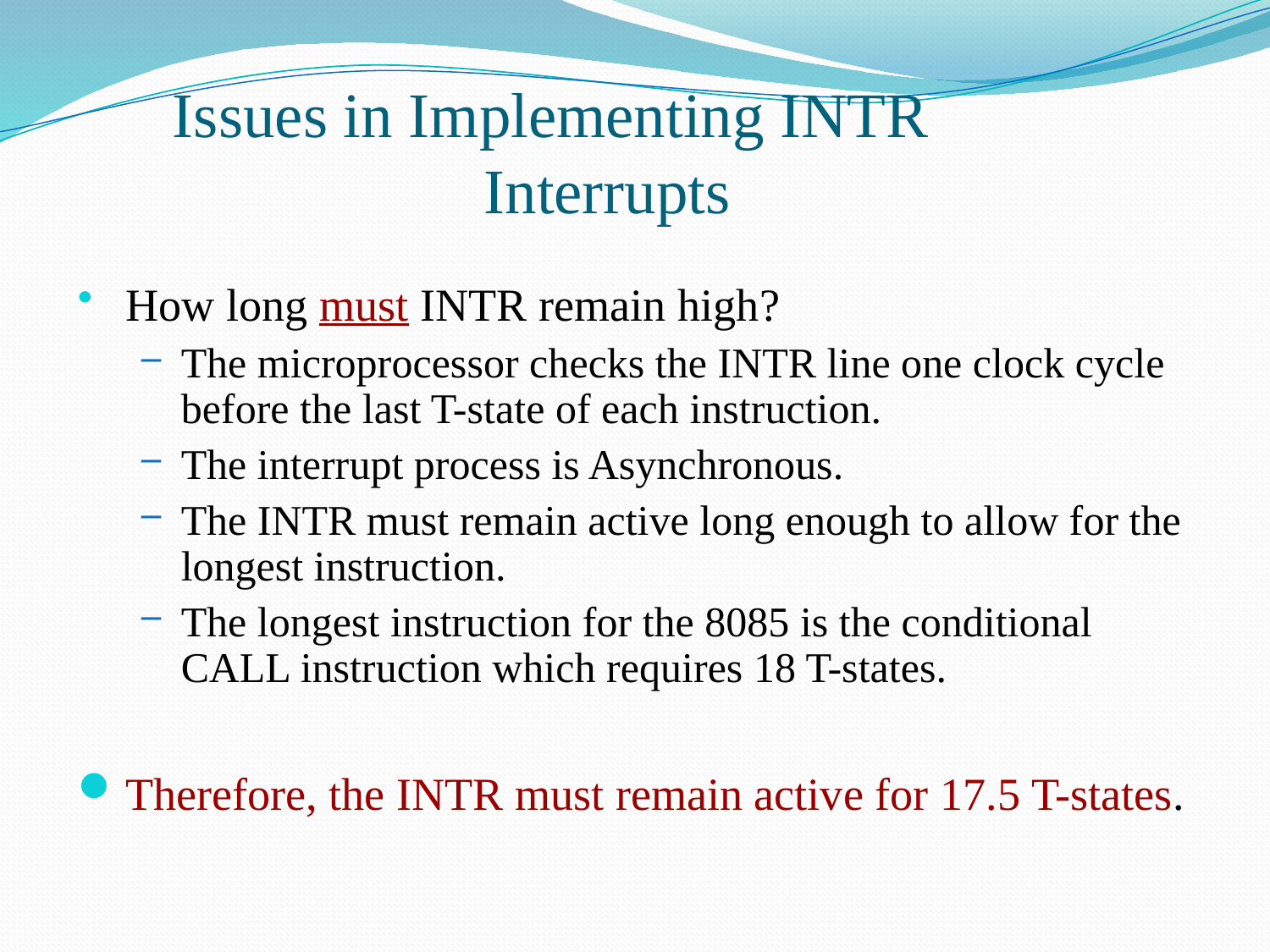

# Issues in Implementing INTR Interrupts
How long must INTR remain high?
The microprocessor checks the INTR line one clock cycle before the last T-state of each instruction.
The interrupt process is Asynchronous.
The INTR must remain active long enough to allow for the longest instruction.
The longest instruction for the 8085 is the conditional CALL instruction which requires 18 T-states.

Therefore, the INTR must remain active for 17.5 T-states.